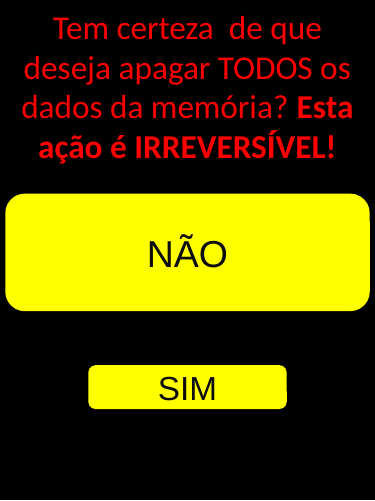

Tem certeza  de que deseja apagar TODOS os dados da memória? Esta ação é IRREVERSÍVEL!
NÃO
SIM